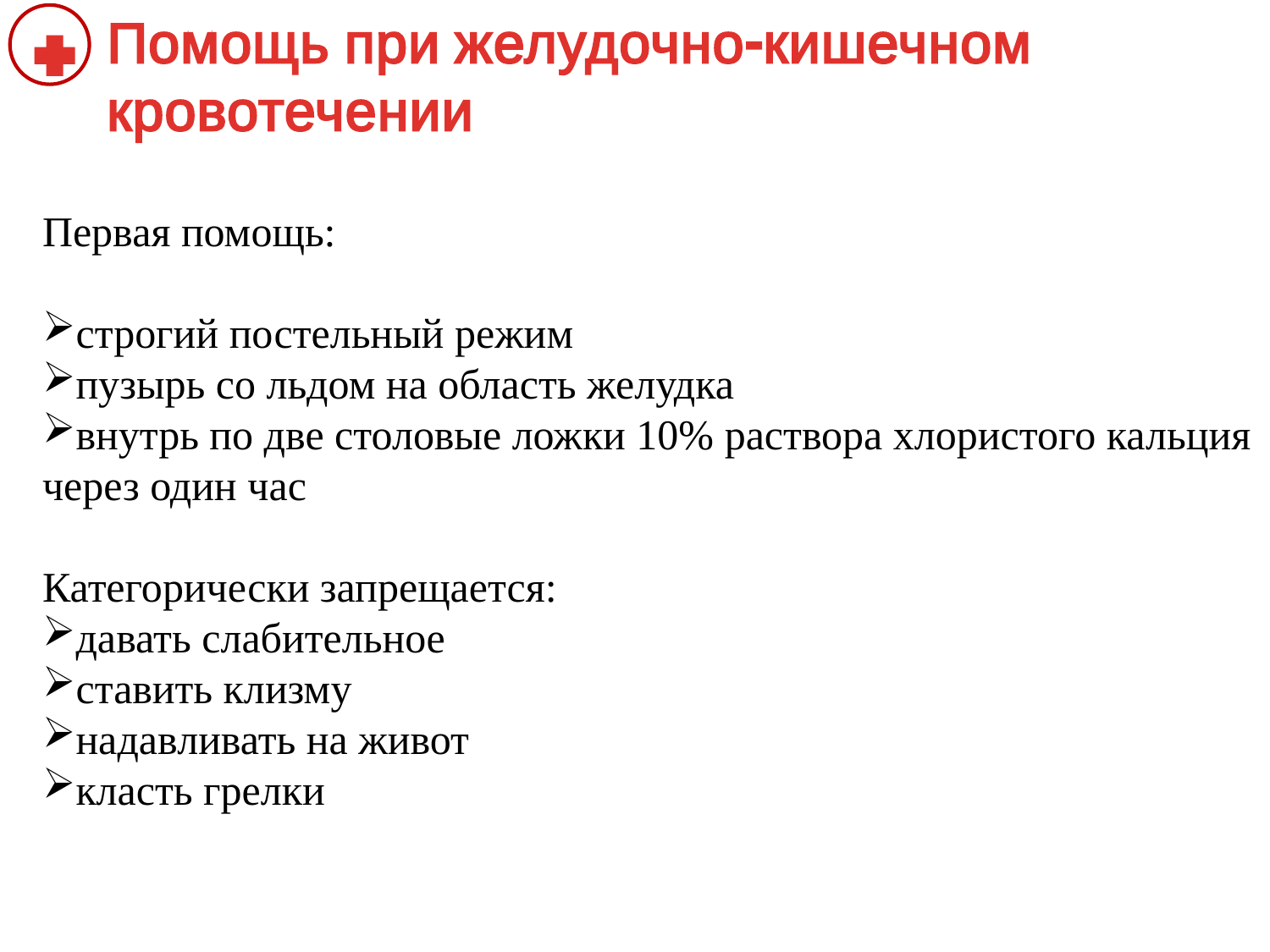

Помощь при желудочно-кишечном    кровотечении
+
Первая помощь:

строгий постельный режим
пузырь со льдом на область желудка
внутрь по две столовые ложки 10% раствора хлористого кальция через один час

Категорически запрещается:
давать слабительное
ставить клизму
надавливать на живот
класть грелки